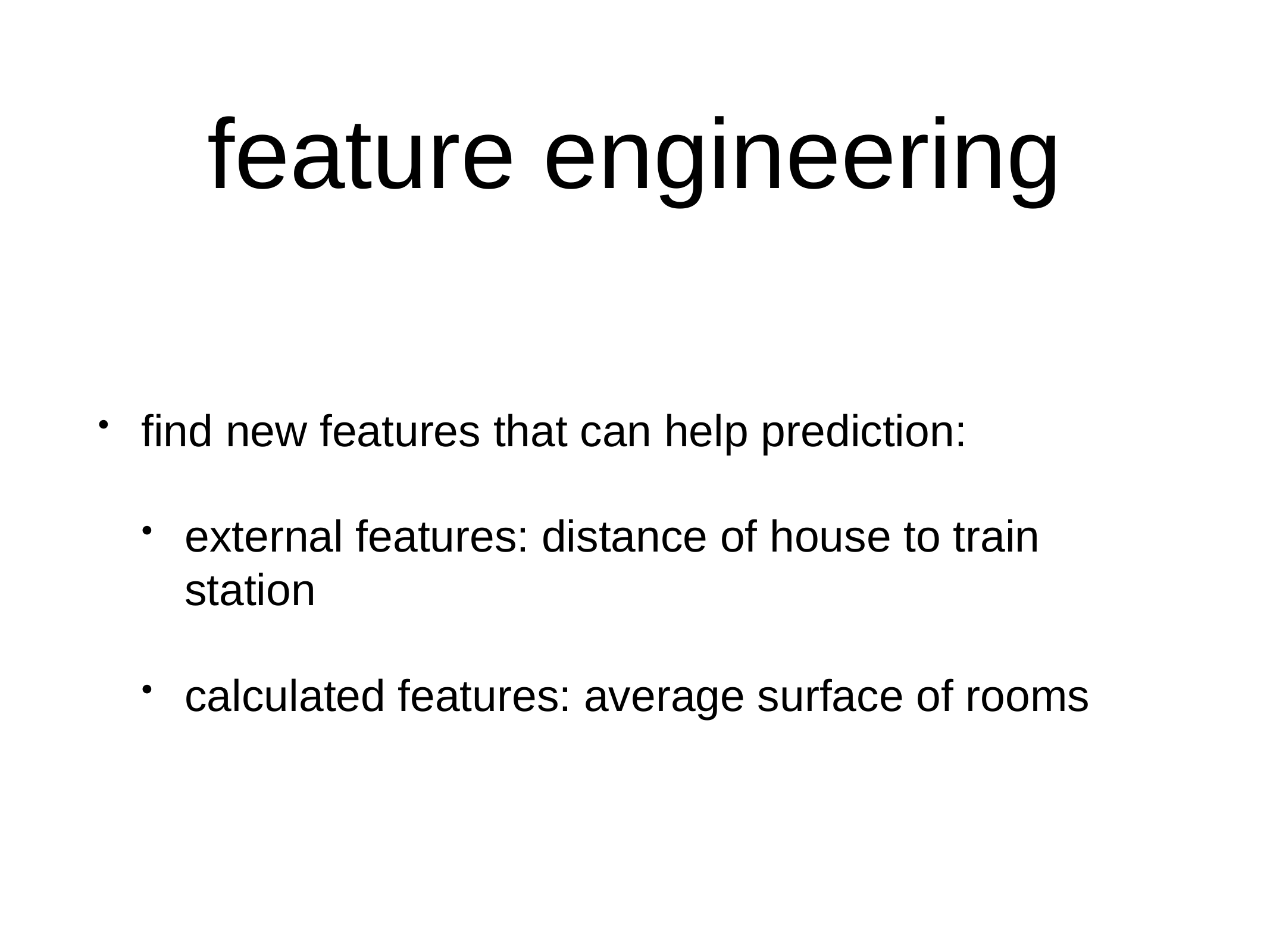

# feature engineering
find new features that can help prediction:
external features: distance of house to train station
calculated features: average surface of rooms